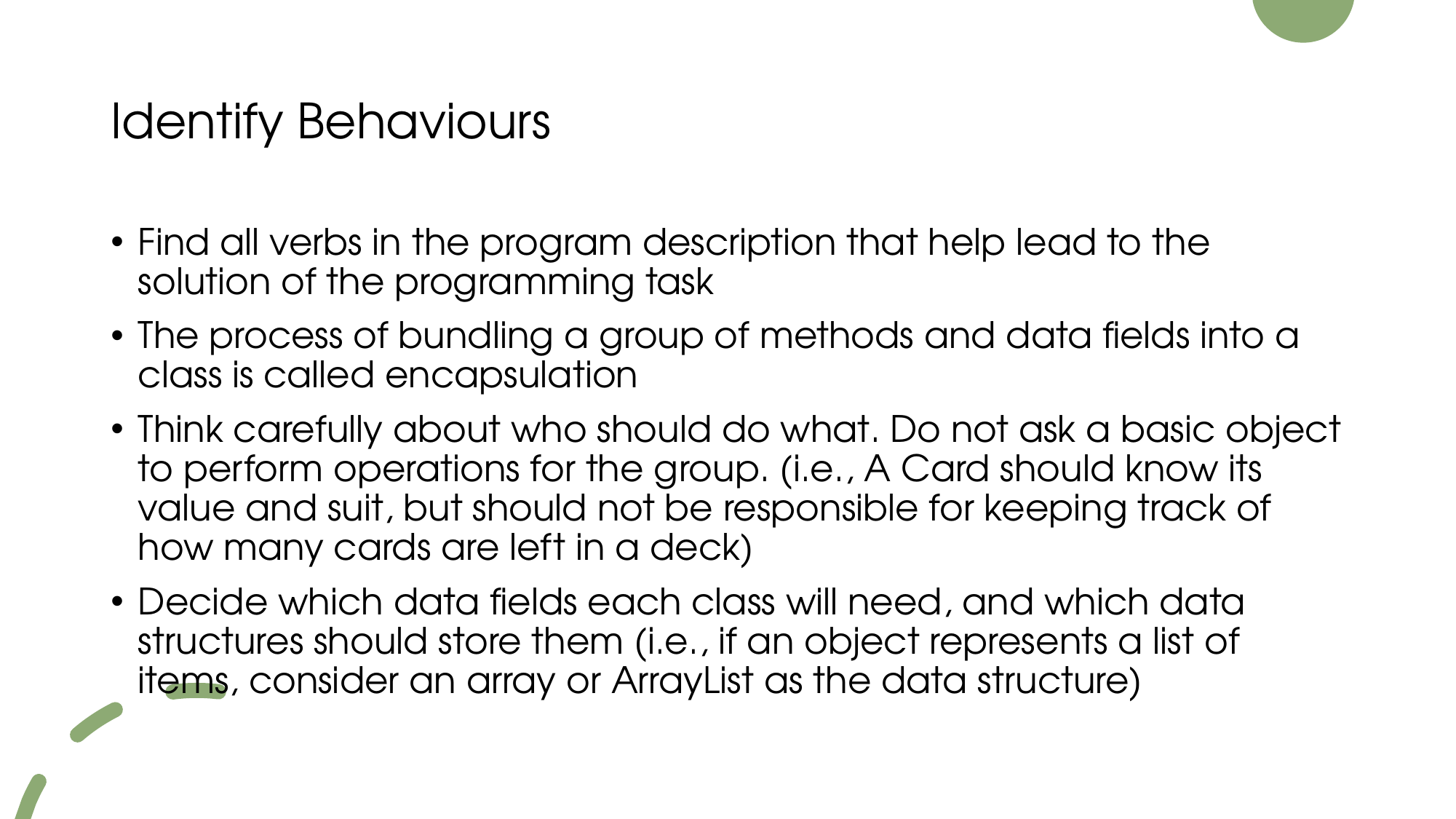

# Identify Behaviours
Find all verbs in the program description that help lead to the solution of the programming task
The process of bundling a group of methods and data fields into a class is called encapsulation
Think carefully about who should do what. Do not ask a basic object to perform operations for the group. (i.e., A Card should know its value and suit, but should not be responsible for keeping track of how many cards are left in a deck)
Decide which data fields each class will need, and which data structures should store them (i.e., if an object represents a list of items, consider an array or ArrayList as the data structure)